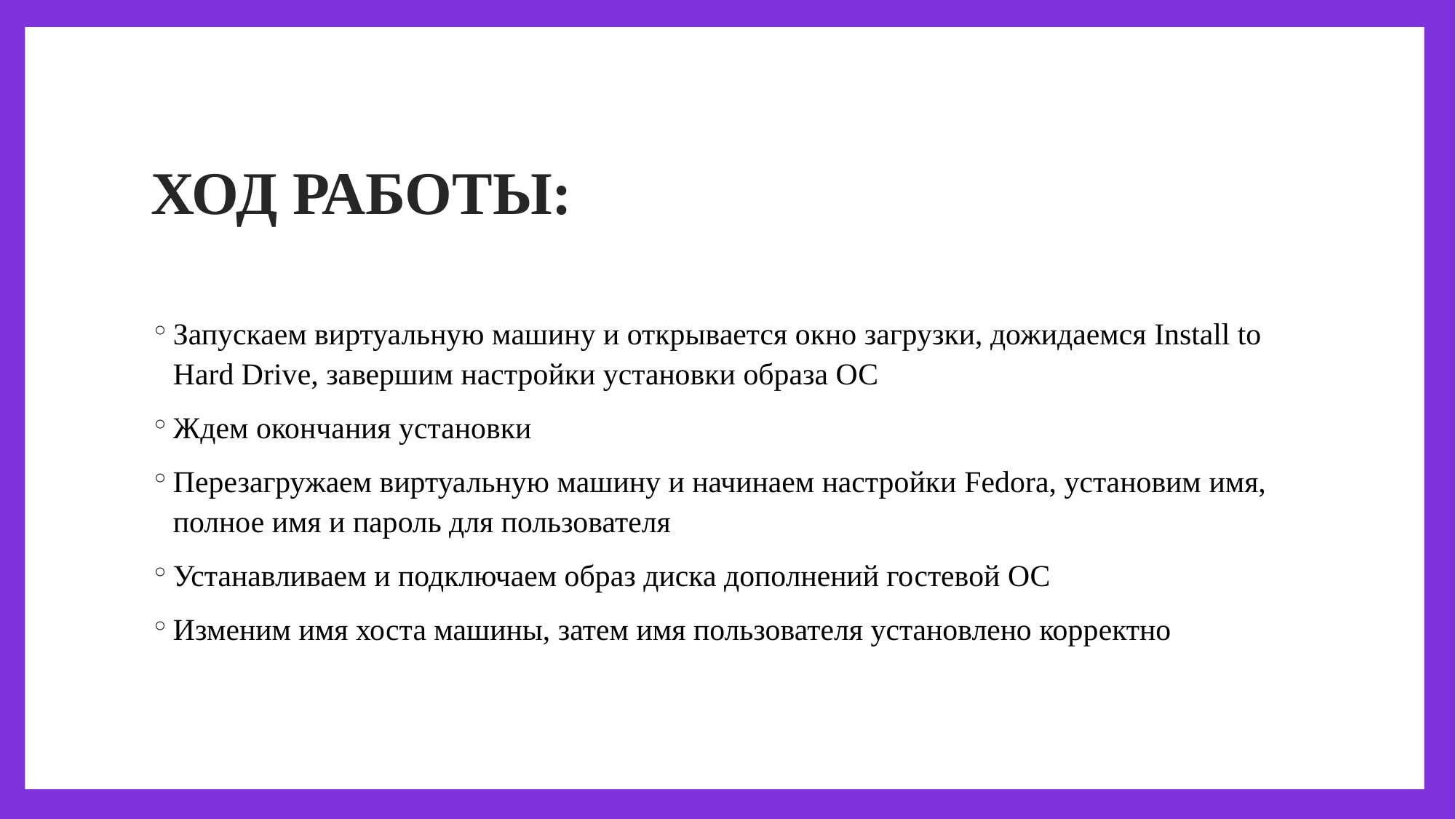

# ХОД РАБОТЫ:
Запускаем виртуальную машину и открывается окно загрузки, дожидаемся Install to Hard Drive, завершим настройки установки образа ОС
Ждем окончания установки
Перезагружаем виртуальную машину и начинаем настройки Fedora, установим имя, полное имя и пароль для пользователя
Устанавливаем и подключаем образ диска дополнений гостевой ОС
Изменим имя хоста машины, затем имя пользователя установлено корректно